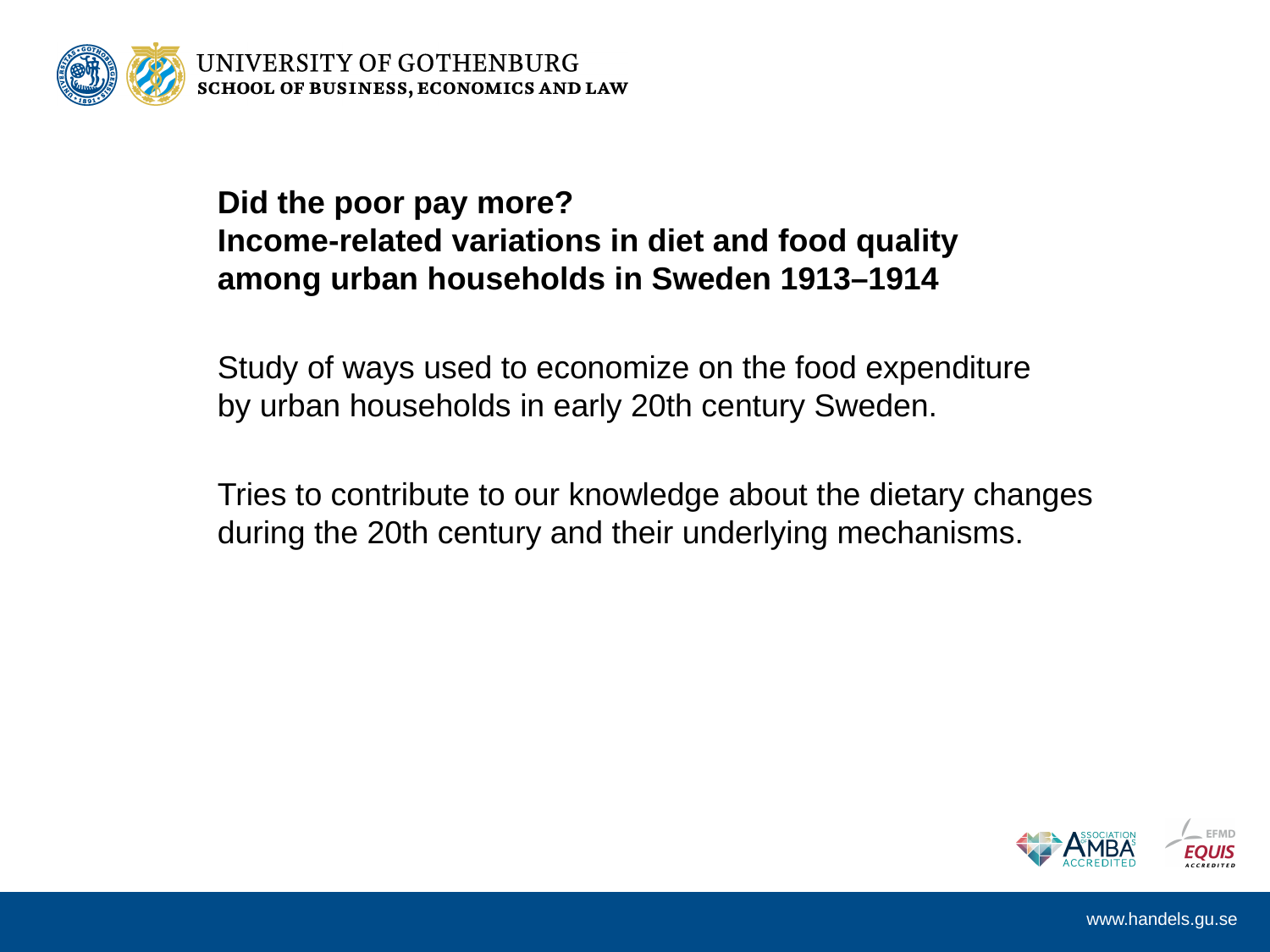

Did the poor pay more?
Income-related variations in diet and food quality
among urban households in Sweden 1913–1914

Study of ways used to economize on the food expenditure          by urban households in early 20th century Sweden.

Tries to contribute to our knowledge about the dietary changes during the 20th century and their underlying mechanisms.